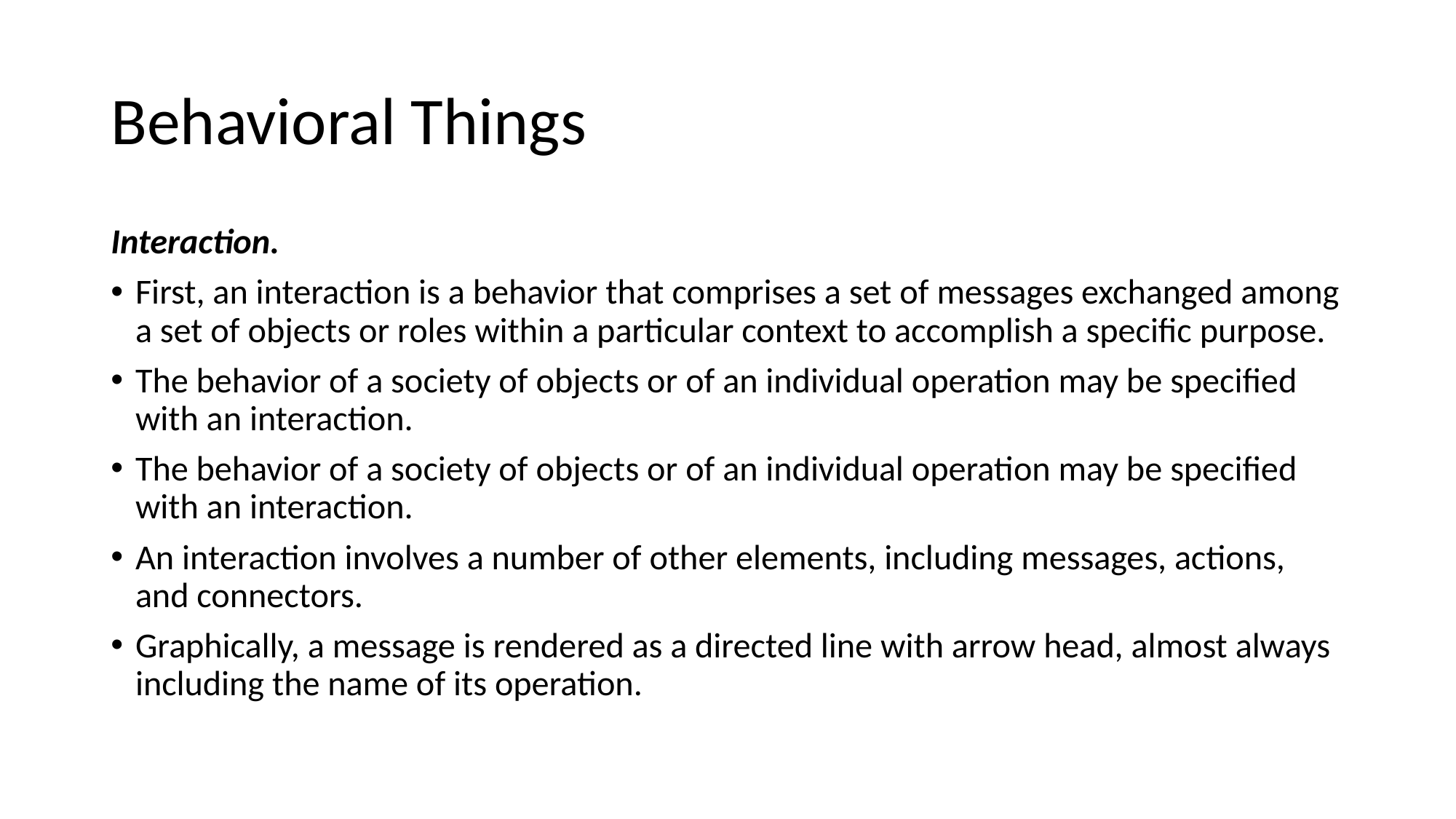

# Behavioral Things
Interaction.
First, an interaction is a behavior that comprises a set of messages exchanged among a set of objects or roles within a particular context to accomplish a specific purpose.
The behavior of a society of objects or of an individual operation may be specified with an interaction.
The behavior of a society of objects or of an individual operation may be specified with an interaction.
An interaction involves a number of other elements, including messages, actions, and connectors.
Graphically, a message is rendered as a directed line with arrow head, almost always including the name of its operation.